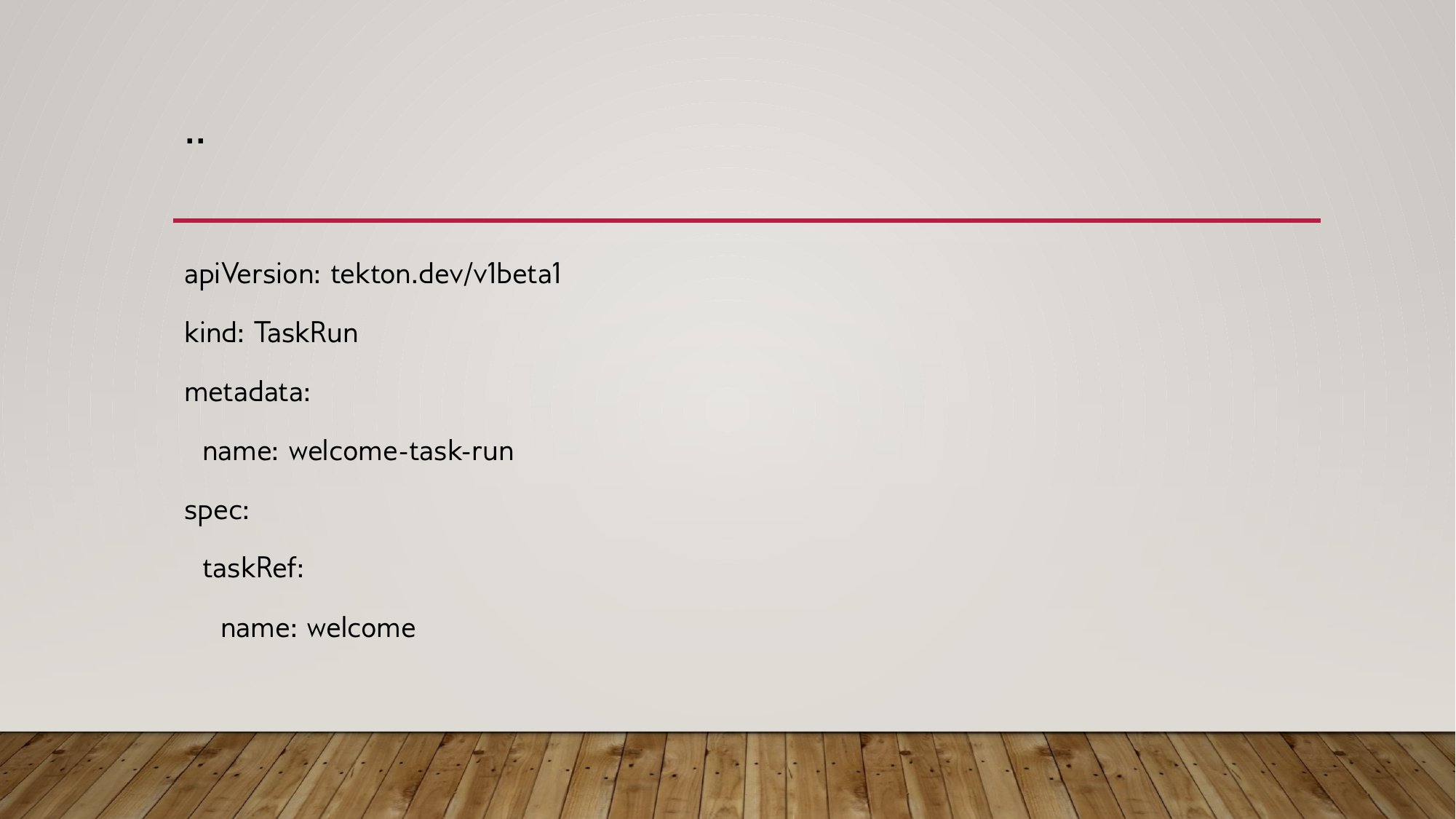

# ..
apiVersion: tekton.dev/v1beta1
kind: TaskRun
metadata:
  name: welcome-task-run
spec:
  taskRef:
    name: welcome